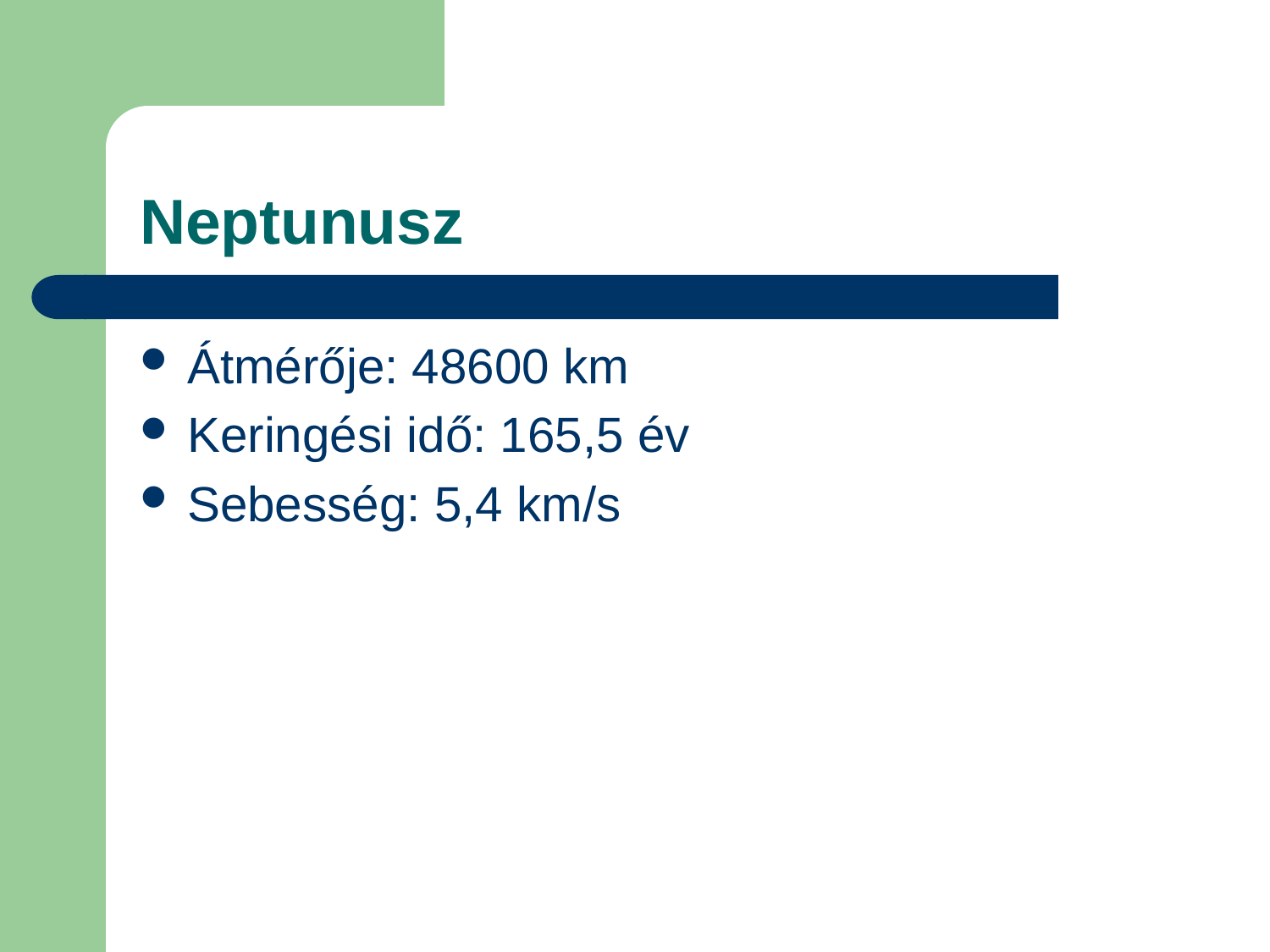

# Neptunusz
Átmérője: 48600 km
Keringési idő: 165,5 év
Sebesség: 5,4 km/s